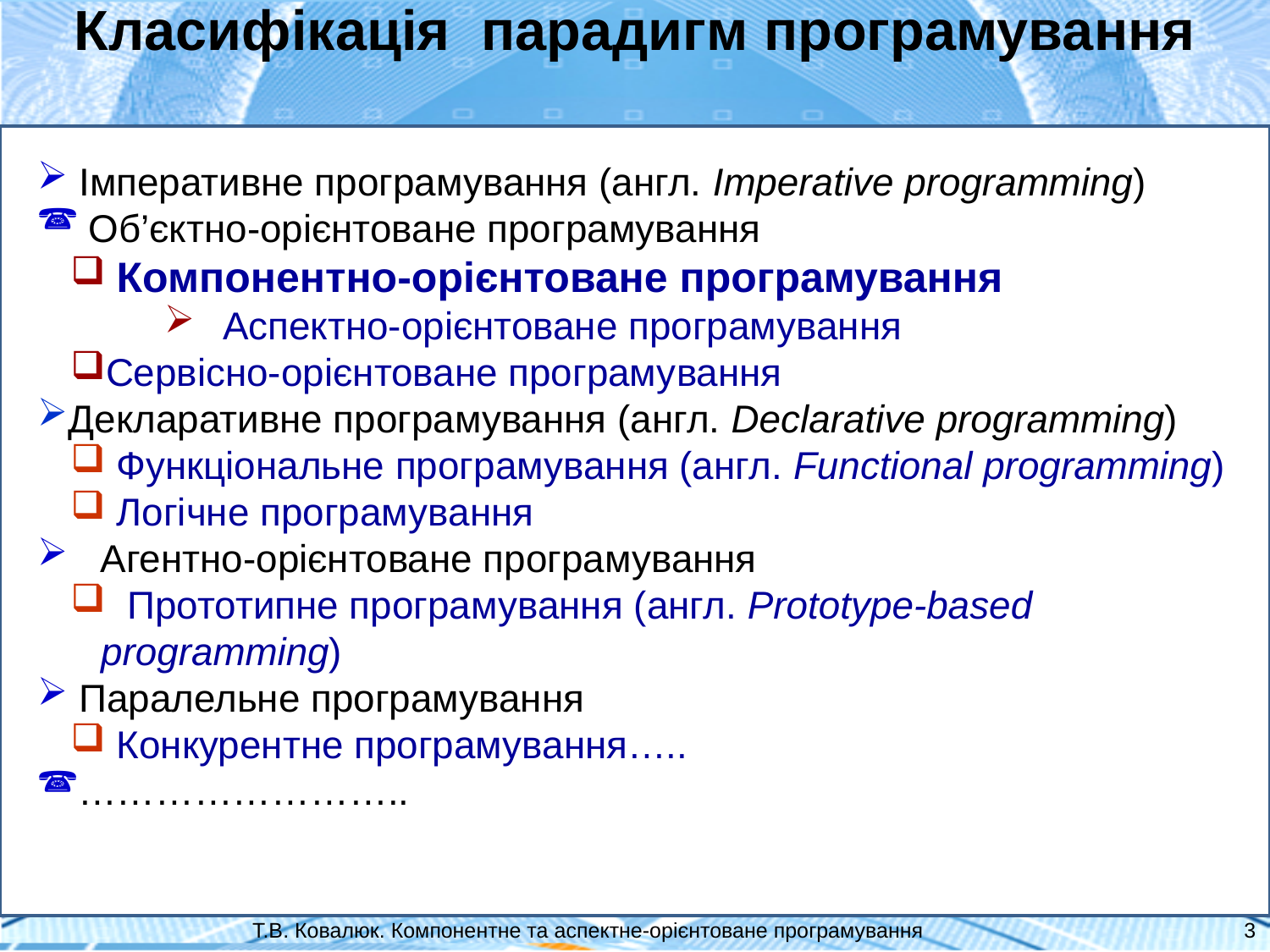

Класифікація  парадигм програмування
 Імперативне програмування (англ. Imperative programming)
 Об’єктно-орієнтоване програмування
 Компонентно-орієнтоване програмування
 Аспектно-орієнтоване програмування
Сервісно-орієнтоване програмування
Декларативне програмування (англ. Declarative programming)
 Функціональне програмування (англ. Functional programming)
 Логічне програмування
   Агентно-орієнтоване програмування
  Прототипне програмування (англ. Prototype-based programming)
 Паралельне програмування
 Конкурентне програмування…..
……………………..